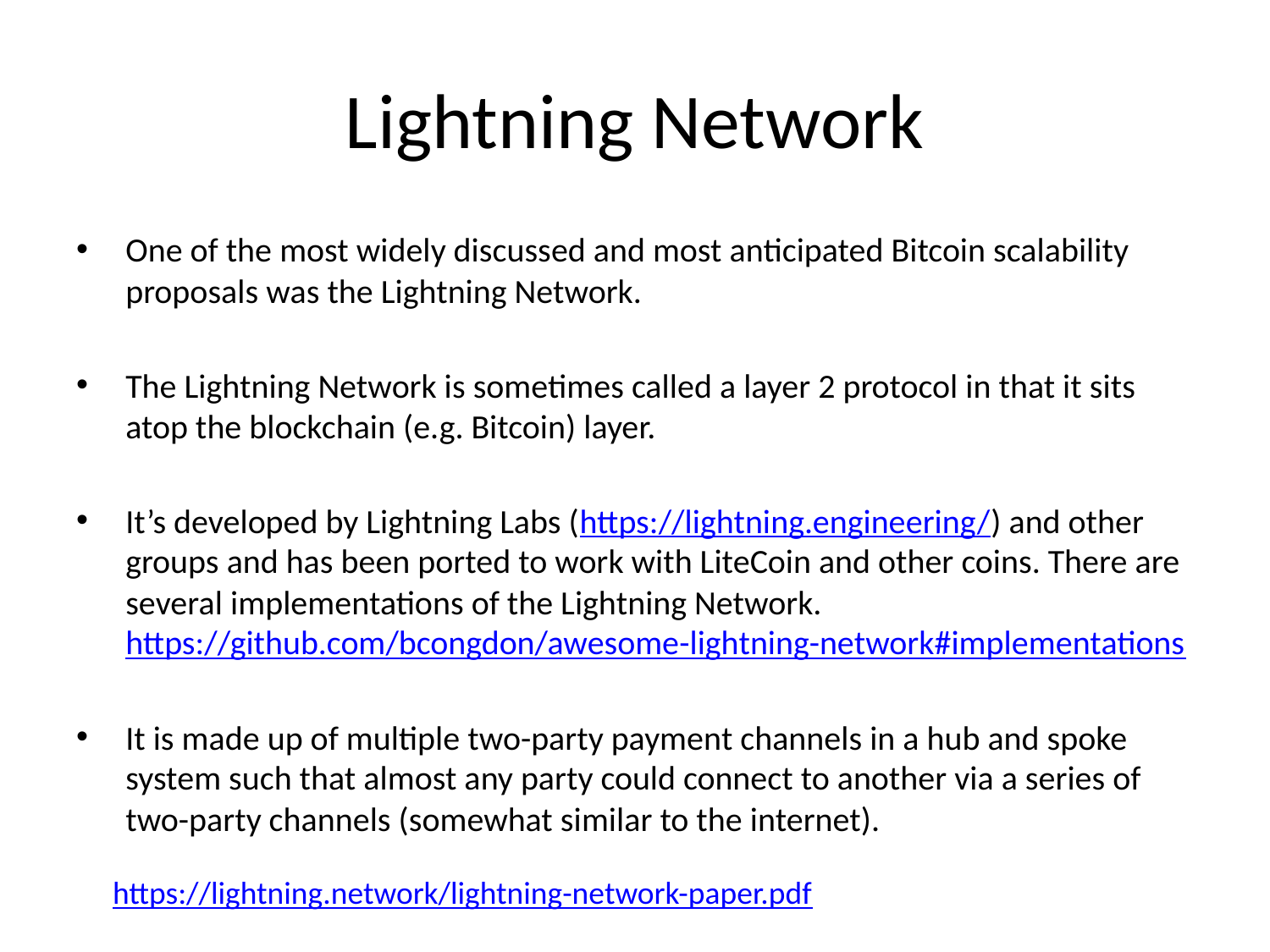

# Lightning Network
One of the most widely discussed and most anticipated Bitcoin scalability proposals was the Lightning Network.

The Lightning Network is sometimes called a layer 2 protocol in that it sits atop the blockchain (e.g. Bitcoin) layer.

It’s developed by Lightning Labs (https://lightning.engineering/) and other groups and has been ported to work with LiteCoin and other coins. There are several implementations of the Lightning Network. https://github.com/bcongdon/awesome-lightning-network#implementations

It is made up of multiple two-party payment channels in a hub and spoke system such that almost any party could connect to another via a series of two-party channels (somewhat similar to the internet).

https://lightning.network/lightning-network-paper.pdf